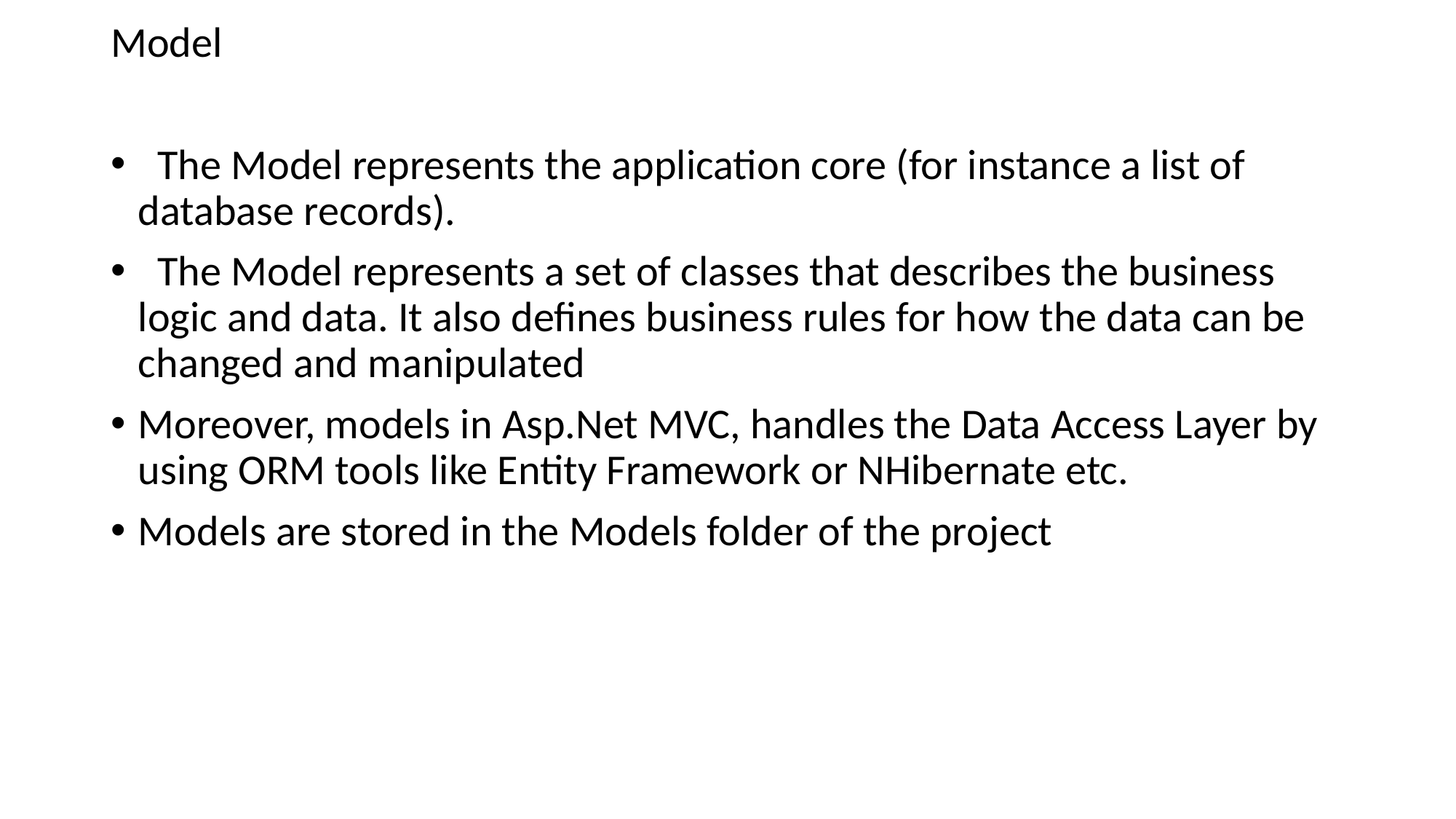

Model

  The Model represents the application core (for instance a list of database records).
  The Model represents a set of classes that describes the business logic and data. It also defines business rules for how the data can be changed and manipulated
Moreover, models in Asp.Net MVC, handles the Data Access Layer by using ORM tools like Entity Framework or NHibernate etc.
Models are stored in the Models folder of the project